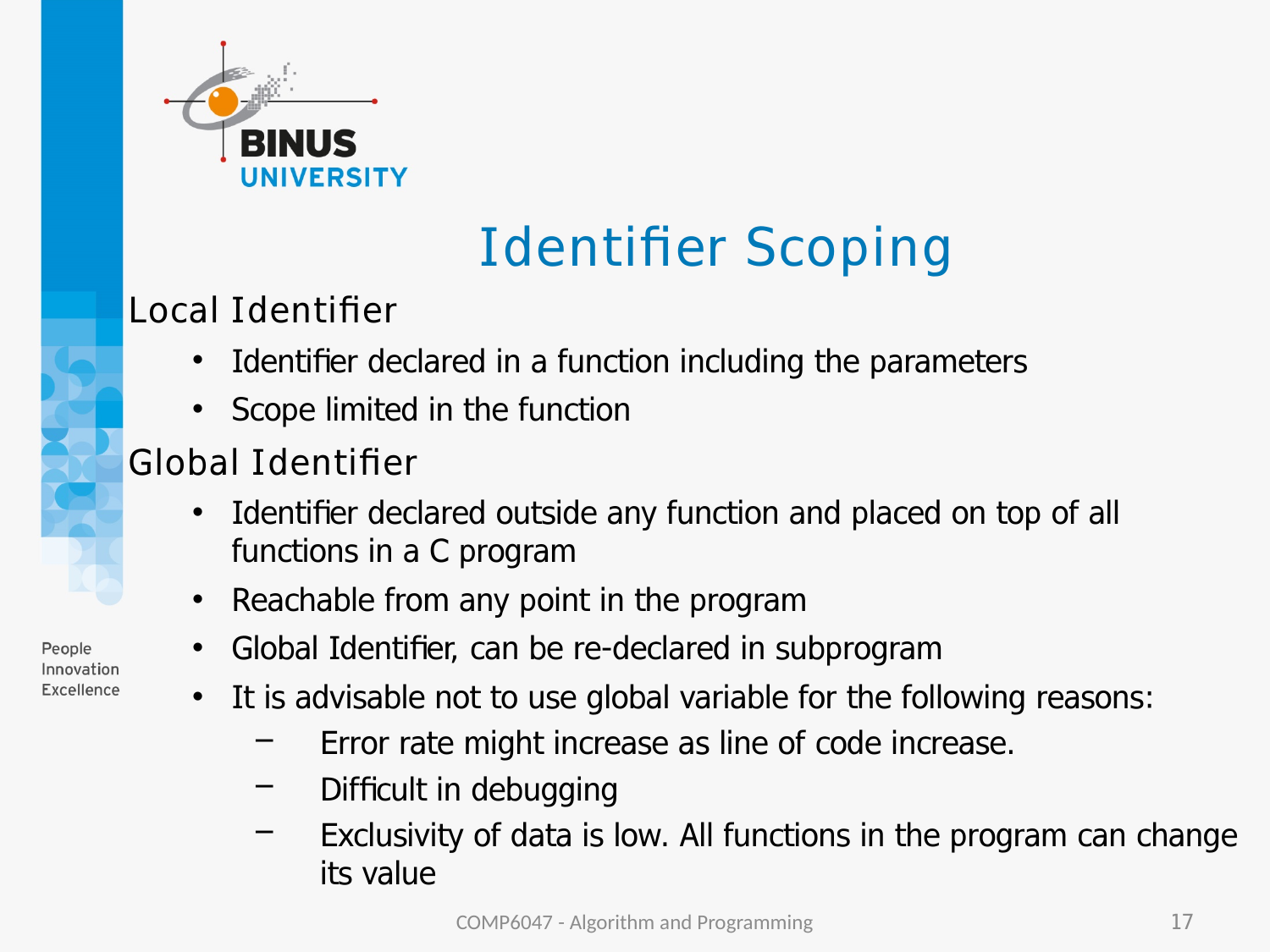

# Identifier Scoping
Local Identifier
Identifier declared in a function including the parameters
Scope limited in the function
Global Identifier
Identifier declared outside any function and placed on top of all functions in a C program
Reachable from any point in the program
Global Identifier, can be re-declared in subprogram
It is advisable not to use global variable for the following reasons:
Error rate might increase as line of code increase.
Difficult in debugging
Exclusivity of data is low. All functions in the program can change its value
COMP6047 - Algorithm and Programming
17